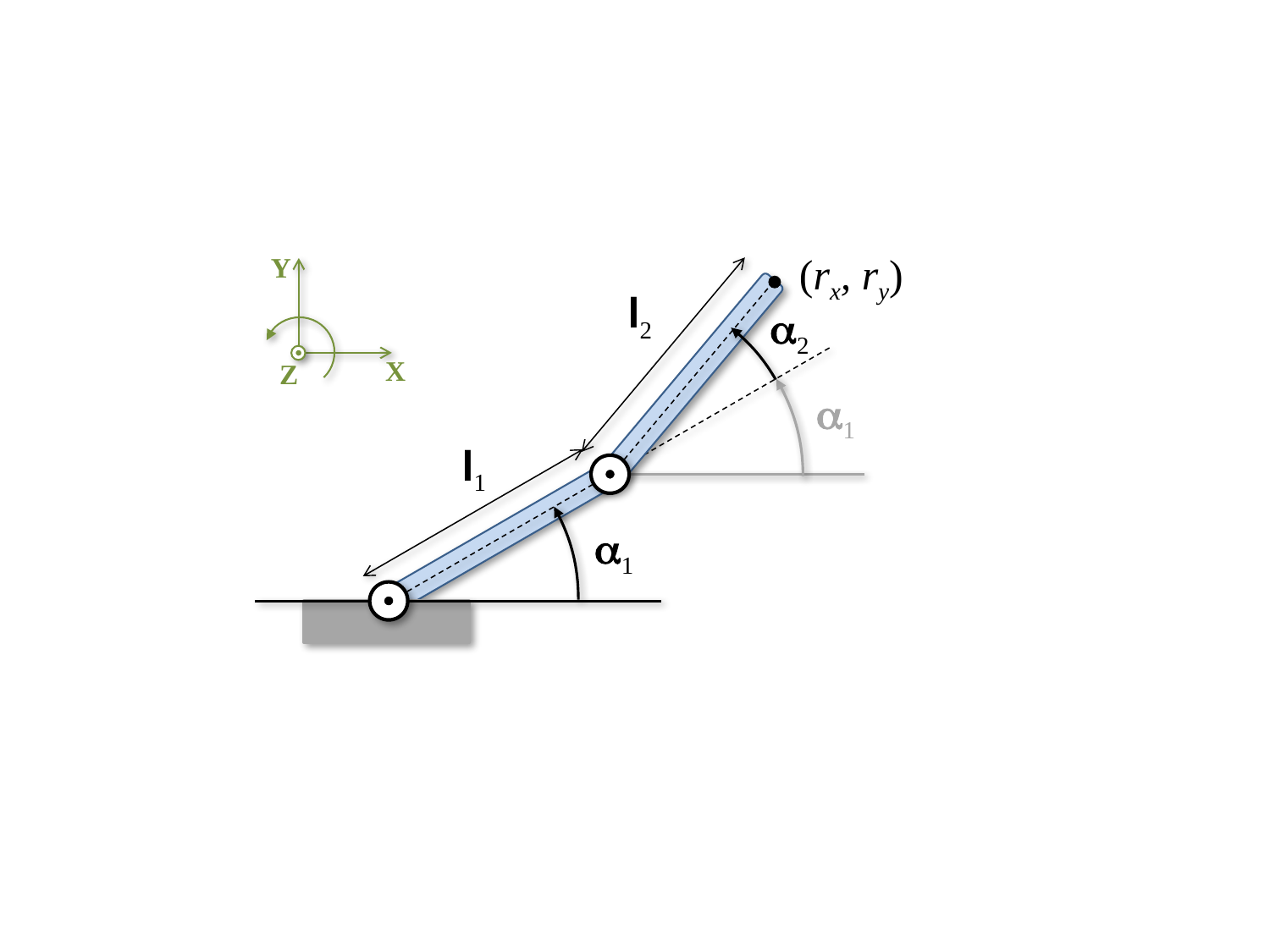

(rx, ry)
Y

X
Z

l2

α2
α1

l1

α1